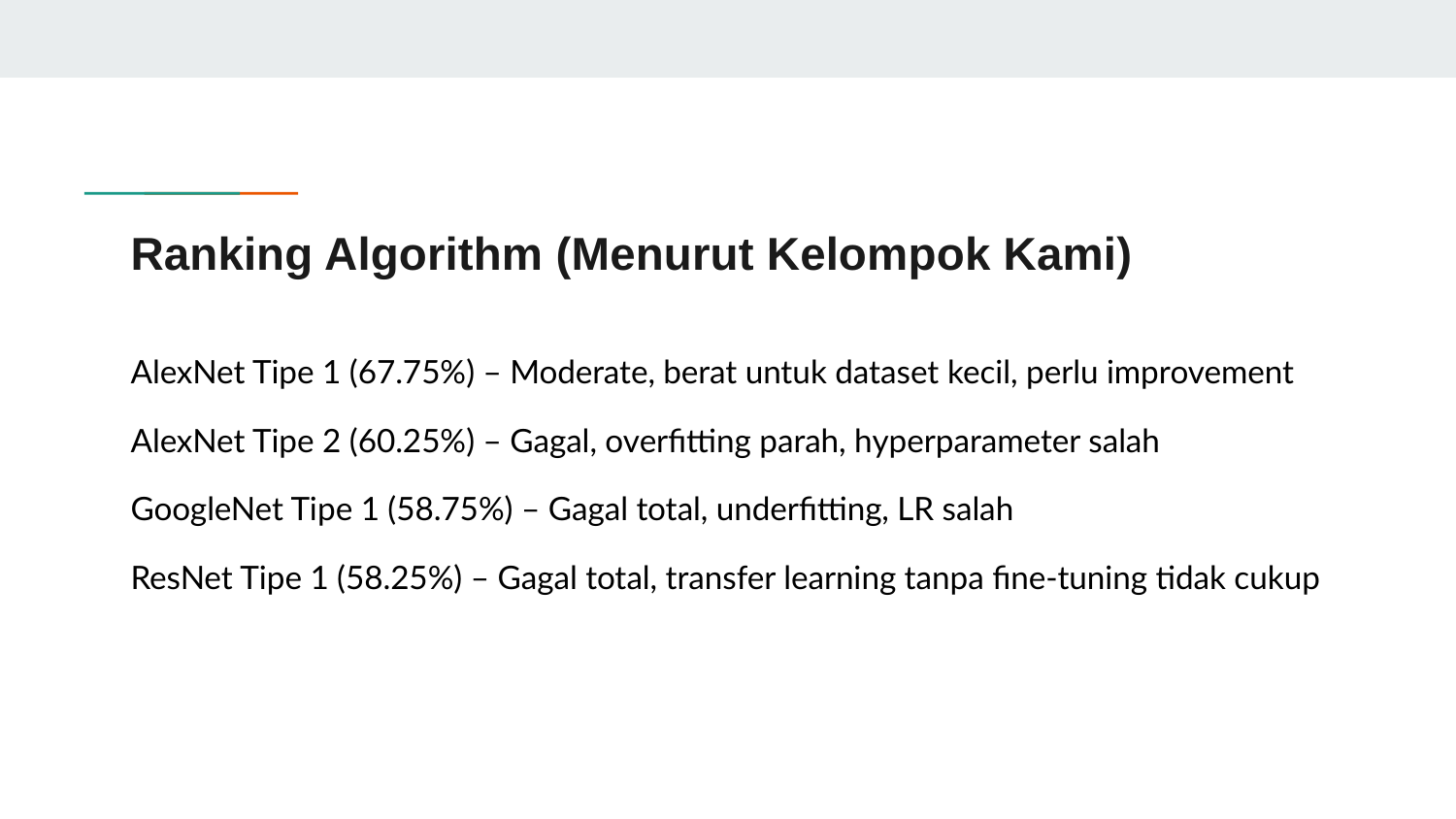

# Ranking Algorithm (Menurut Kelompok Kami)
AlexNet Tipe 1 (67.75%) – Moderate, berat untuk dataset kecil, perlu improvement
AlexNet Tipe 2 (60.25%) – Gagal, overfitting parah, hyperparameter salah
GoogleNet Tipe 1 (58.75%) – Gagal total, underfitting, LR salah
ResNet Tipe 1 (58.25%) – Gagal total, transfer learning tanpa fine-tuning tidak cukup